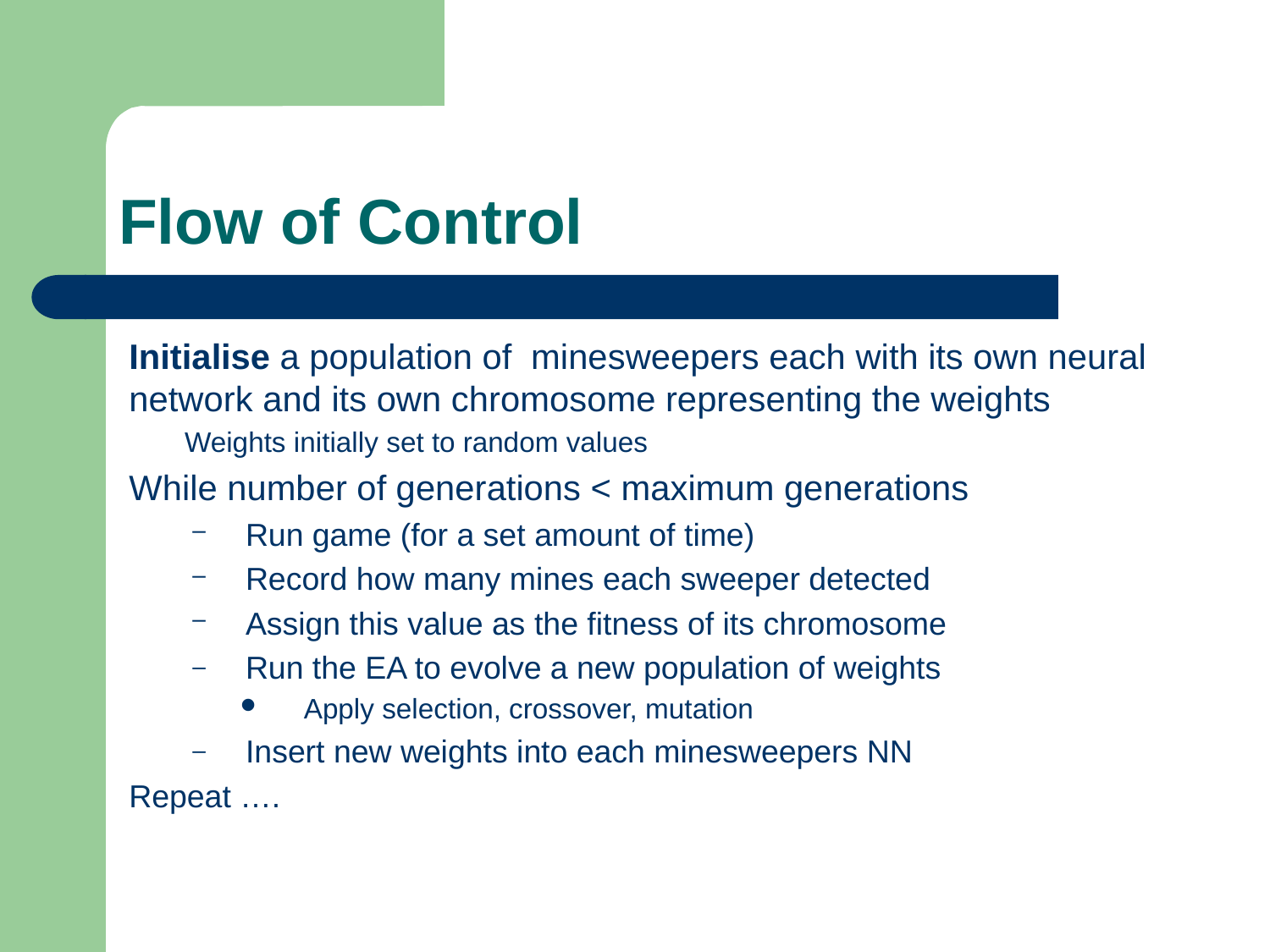

# Flow of Control
Initialise a population of  minesweepers each with its own neural network and its own chromosome representing the weights
Weights initially set to random values
While number of generations < maximum generations
Run game (for a set amount of time)
Record how many mines each sweeper detected
Assign this value as the fitness of its chromosome
Run the EA to evolve a new population of weights
Apply selection, crossover, mutation
Insert new weights into each minesweepers NN
Repeat ….